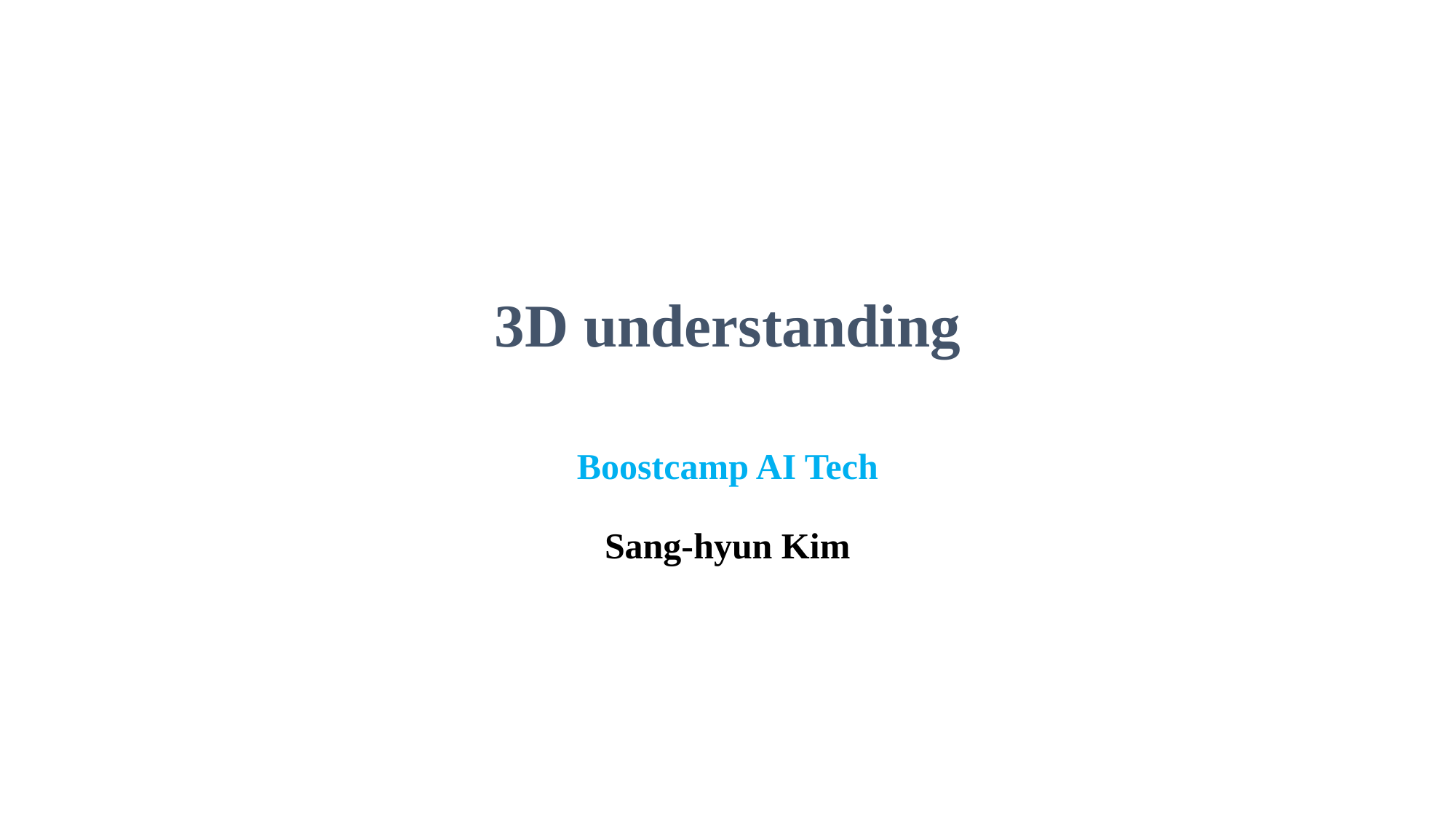

# 3D understanding Boostcamp AI Tech Sang-hyun Kim